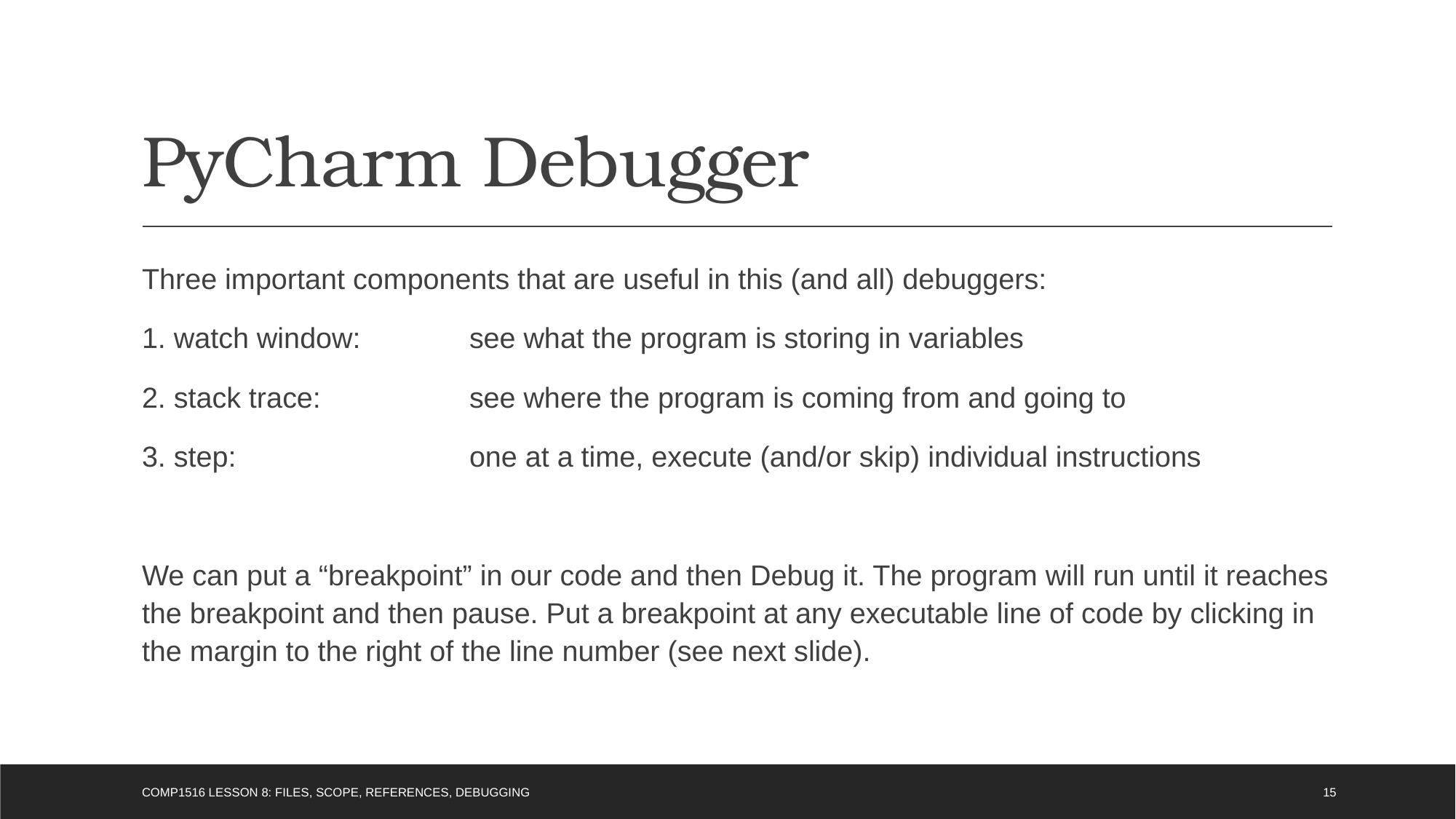

# PyCharm Debugger
Three important components that are useful in this (and all) debuggers:
1. watch window: 	see what the program is storing in variables
2. stack trace: 		see where the program is coming from and going to
3. step: 			one at a time, execute (and/or skip) individual instructions

We can put a “breakpoint” in our code and then Debug it. The program will run until it reaches the breakpoint and then pause. Put a breakpoint at any executable line of code by clicking in the margin to the right of the line number (see next slide).
COMP1516 Lesson 8: Files, Scope, References, Debugging
15